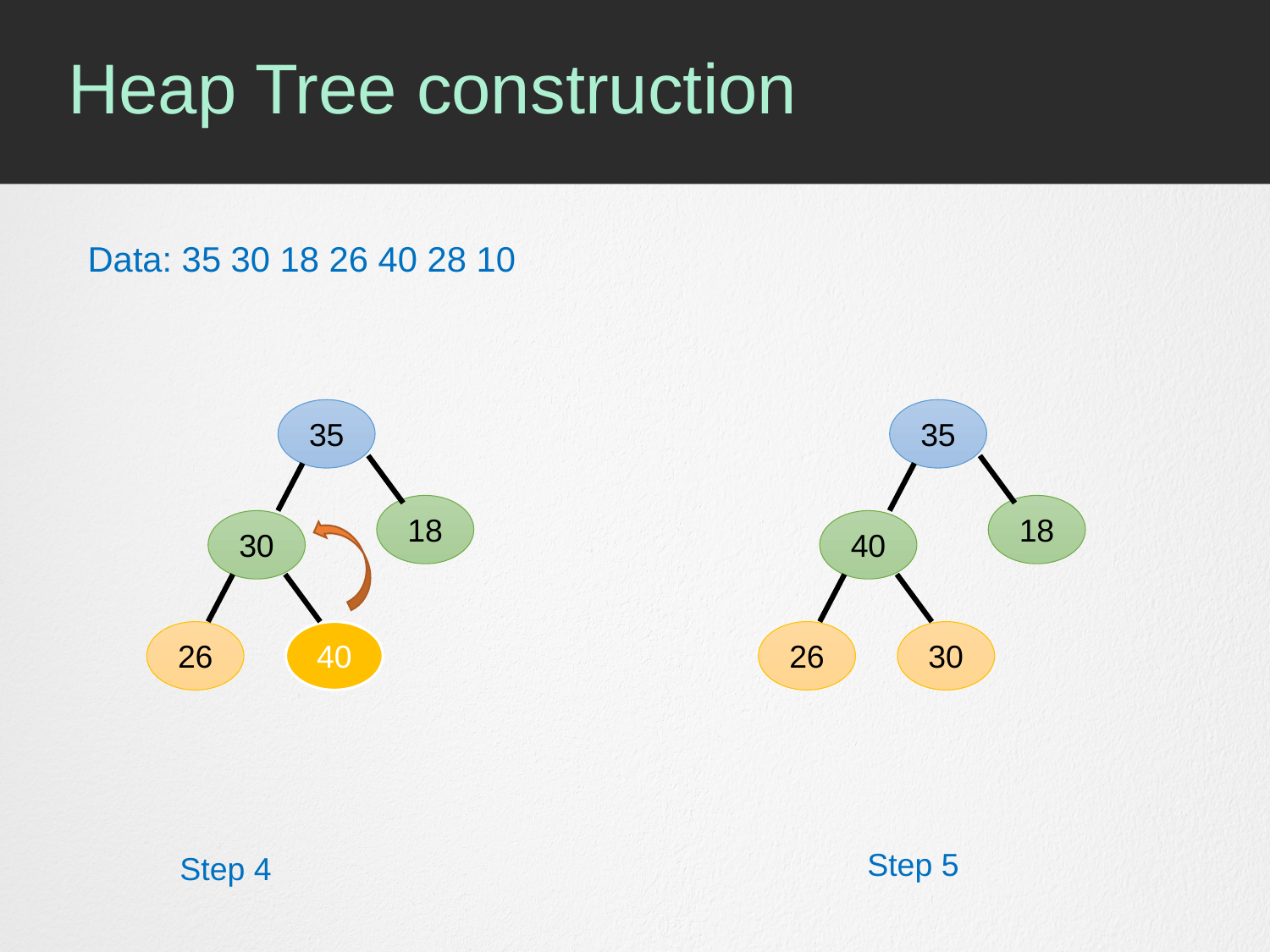

# Heap Tree construction
Data: 35 30 18 26 40 28 10
35
35
18
18
30
40

26
40
26
30
Step 5
Step 4